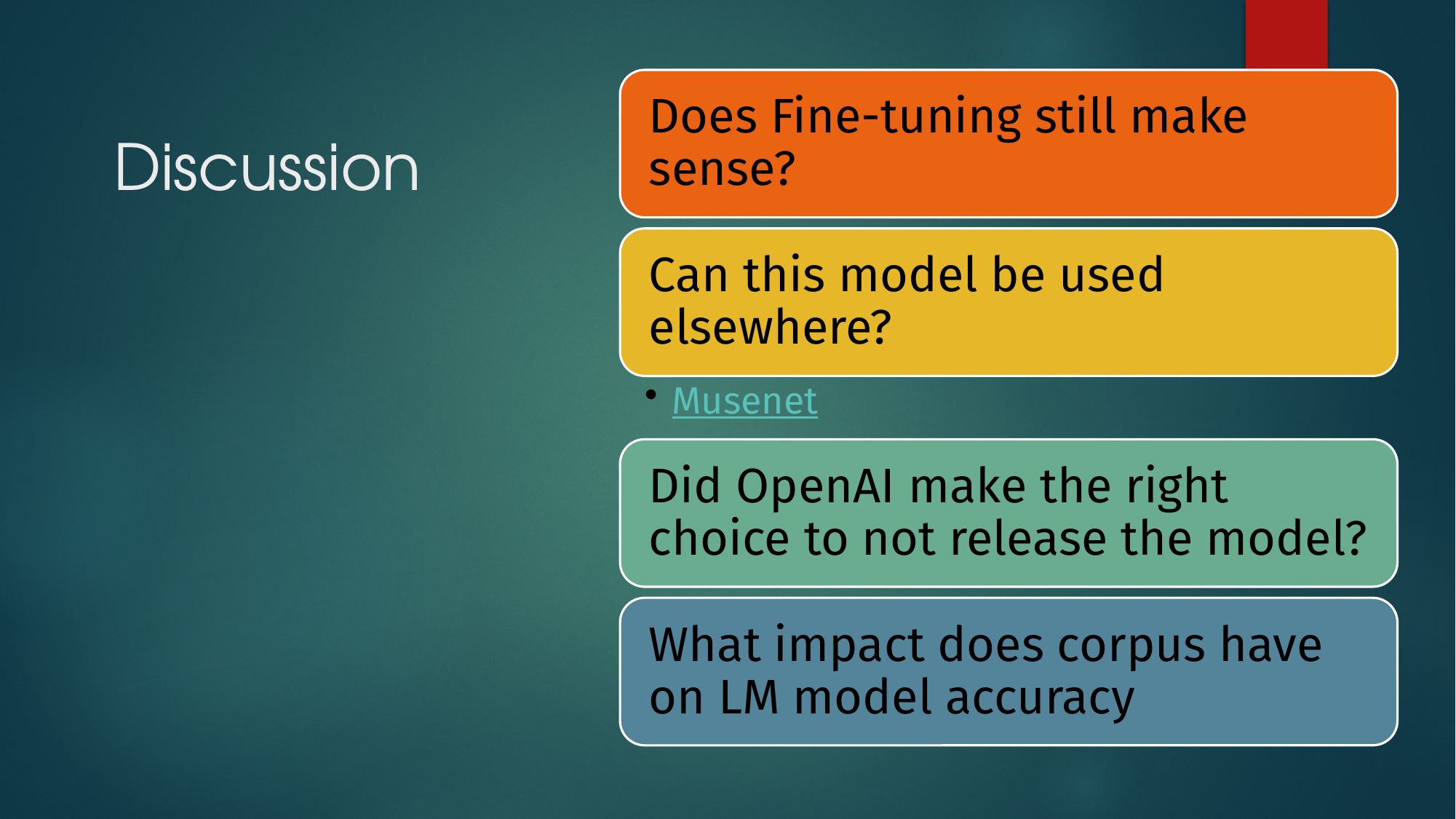

Does Fine-tuning still make sense?
Can this model be used elsewhere?
Musenet
Did OpenAI make the right choice to not release the model?
What impact does corpus have on LM model accuracy
# Discussion